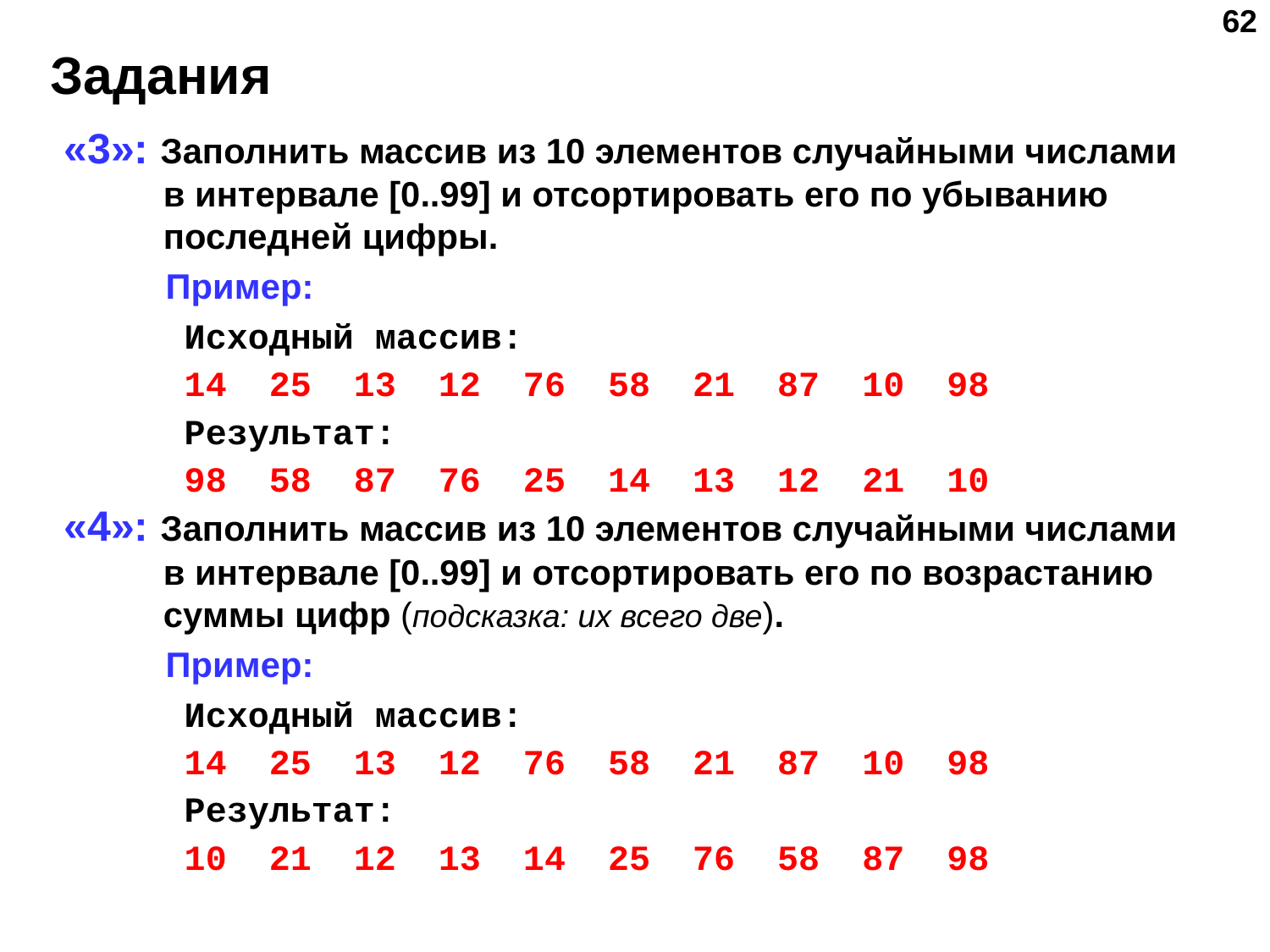

62
# Задания
«3»: Заполнить массив из 10 элементов случайными числами в интервале [0..99] и отсортировать его по убыванию последней цифры.
    Пример:
	 Исходный массив:
	 14  25  13  12  76  58  21  87  10  98
	 Результат:
	 98  58  87  76  25  14  13  12  21  10
«4»: Заполнить массив из 10 элементов случайными числами в интервале [0..99] и отсортировать его по возрастанию суммы цифр (подсказка: их всего две).
    Пример:
	 Исходный массив:
	 14  25  13  12  76  58  21  87  10  98
	 Результат:
	 10  21  12  13  14  25  76  58  87  98